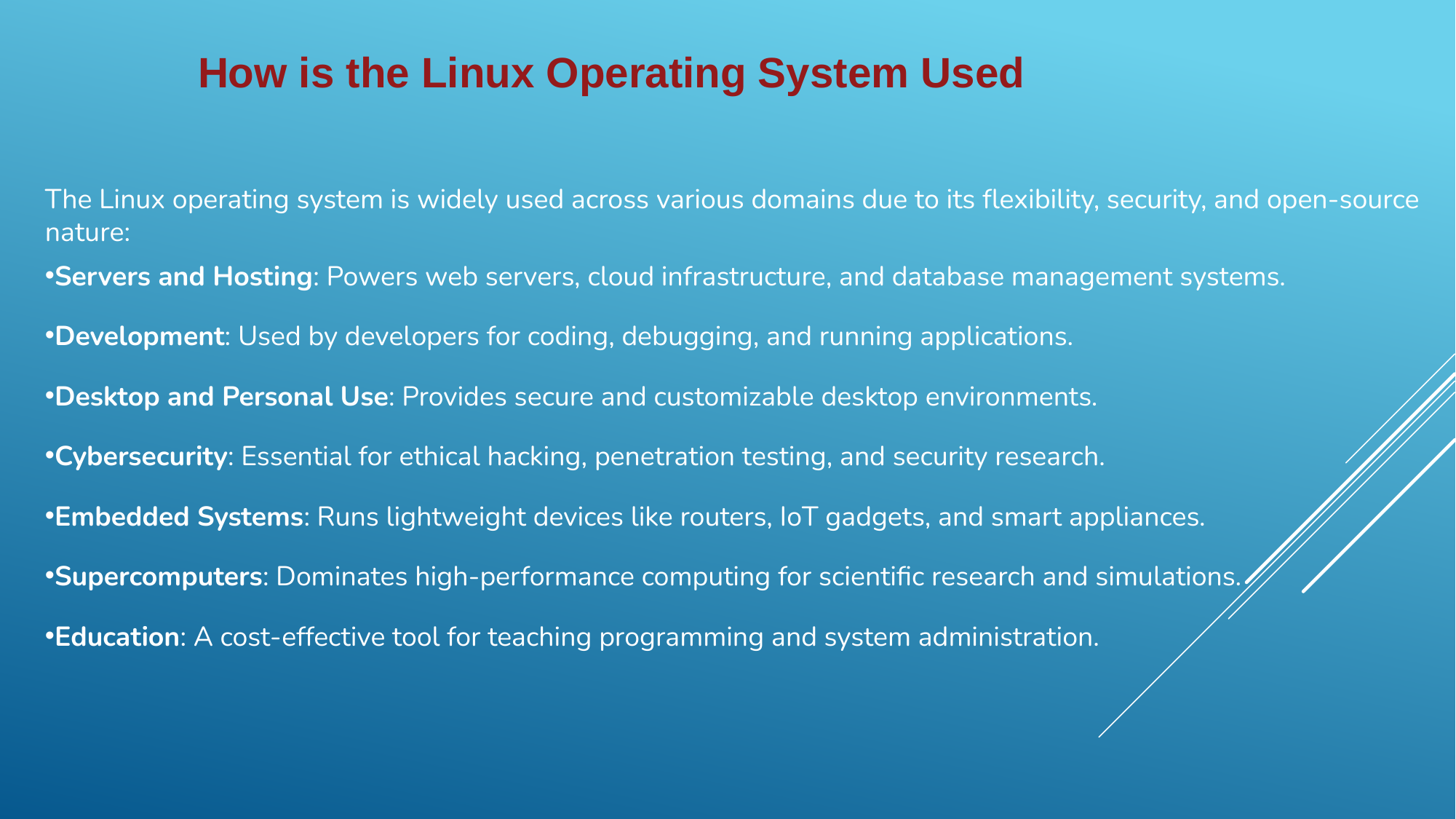

How is the Linux Operating System Used
The Linux operating system is widely used across various domains due to its flexibility, security, and open-source nature:
Servers and Hosting: Powers web servers, cloud infrastructure, and database management systems.
Development: Used by developers for coding, debugging, and running applications.
Desktop and Personal Use: Provides secure and customizable desktop environments.
Cybersecurity: Essential for ethical hacking, penetration testing, and security research.
Embedded Systems: Runs lightweight devices like routers, IoT gadgets, and smart appliances.
Supercomputers: Dominates high-performance computing for scientific research and simulations.
Education: A cost-effective tool for teaching programming and system administration.